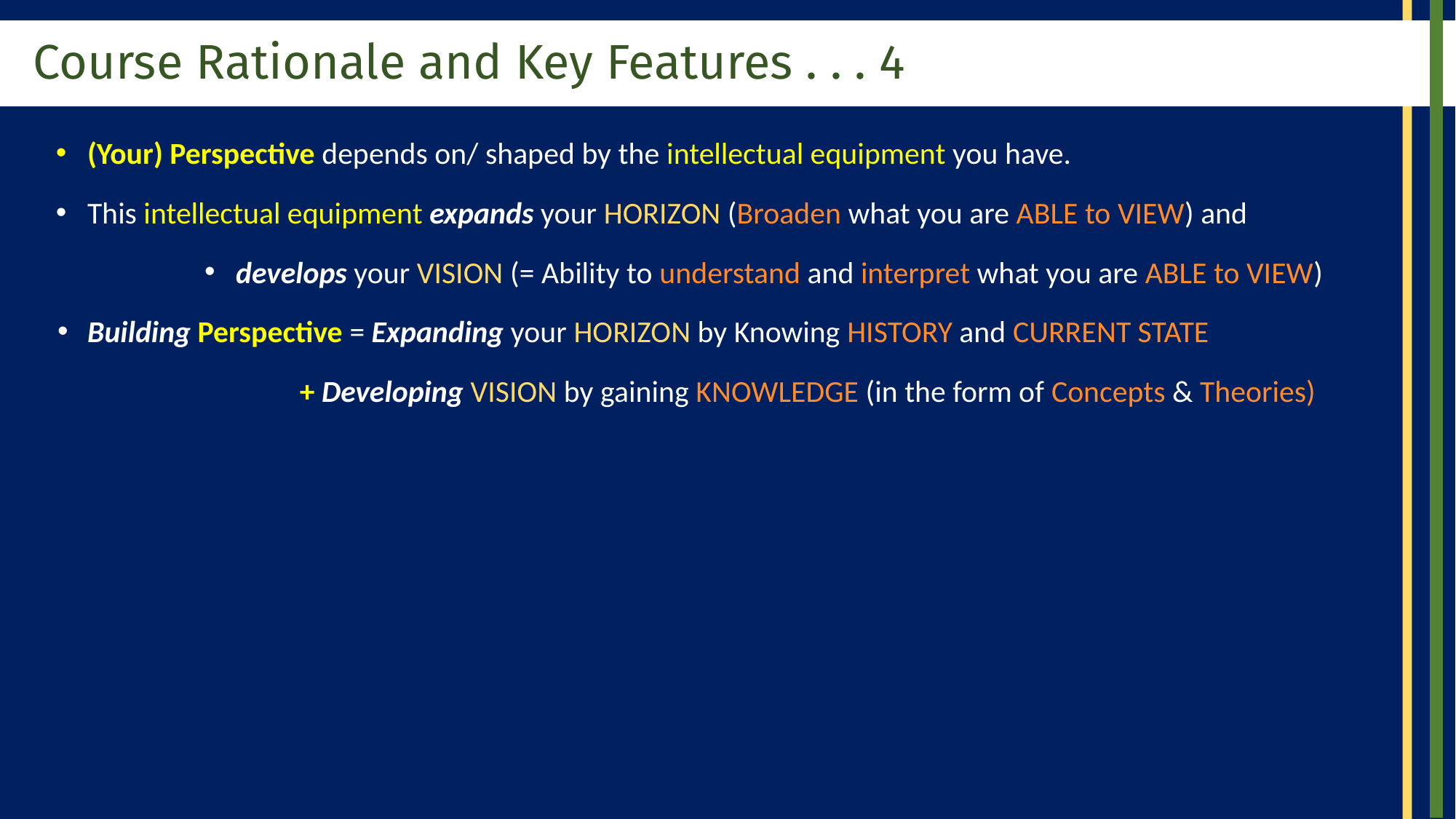

# Course Rationale and Key Features . . . 4
(Your) Perspective depends on/ shaped by the intellectual equipment you have.
This intellectual equipment expands your HORIZON (Broaden what you are ABLE to VIEW) and
develops your VISION (= Ability to understand and interpret what you are ABLE to VIEW)
Building Perspective = Expanding your HORIZON by Knowing HISTORY and CURRENT STATE
+ Developing VISION by gaining KNOWLEDGE (in the form of Concepts & Theories)